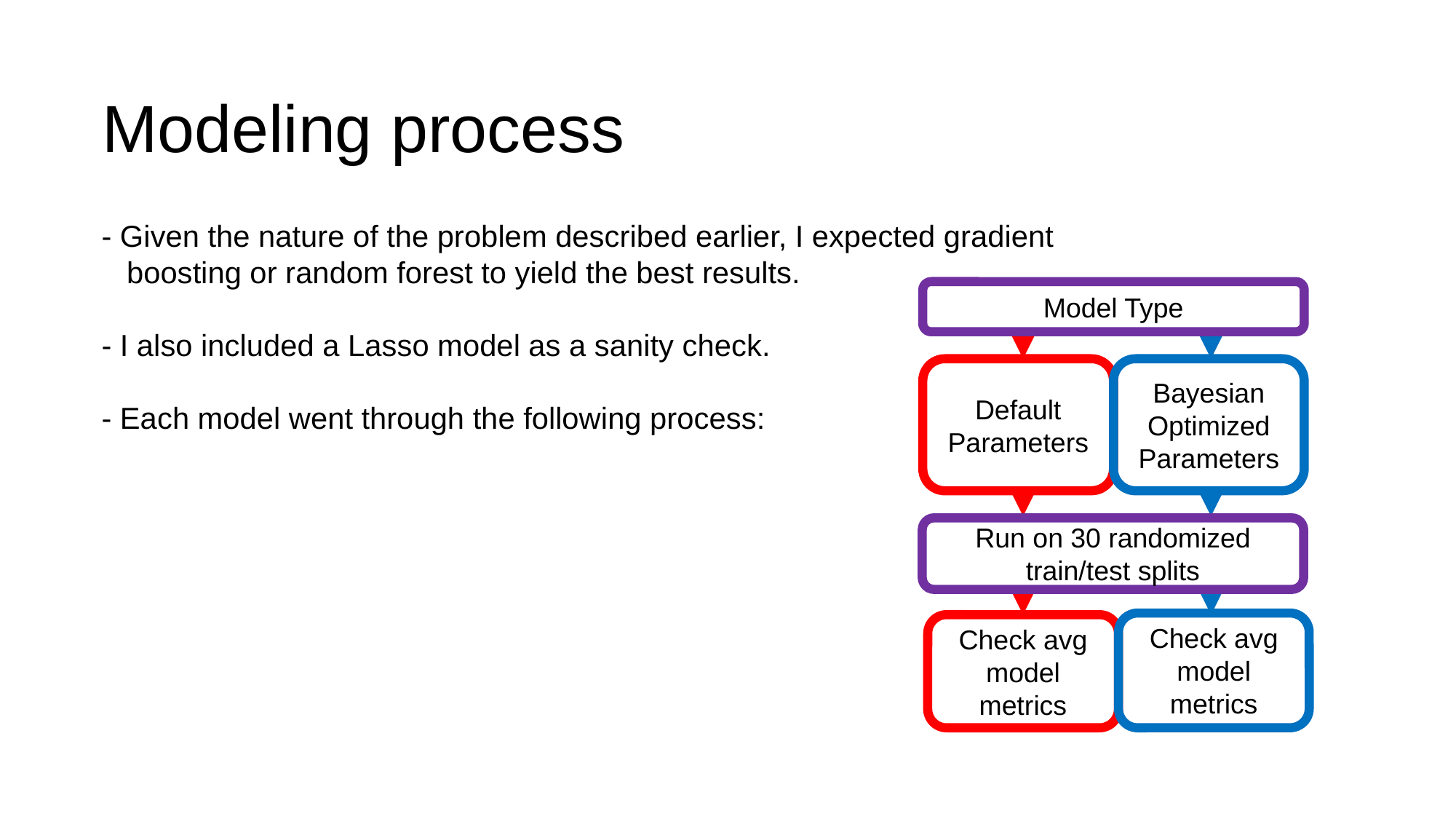

# Modeling process
- Given the nature of the problem described earlier, I expected gradient
   boosting or random forest to yield the best results.

- I also included a Lasso model as a sanity check.

- Each model went through the following process:
Model Type
Bayesian Optimized Parameters
Default Parameters
Run on 30 randomized train/test splits
Check avg model metrics
Check avg model metrics